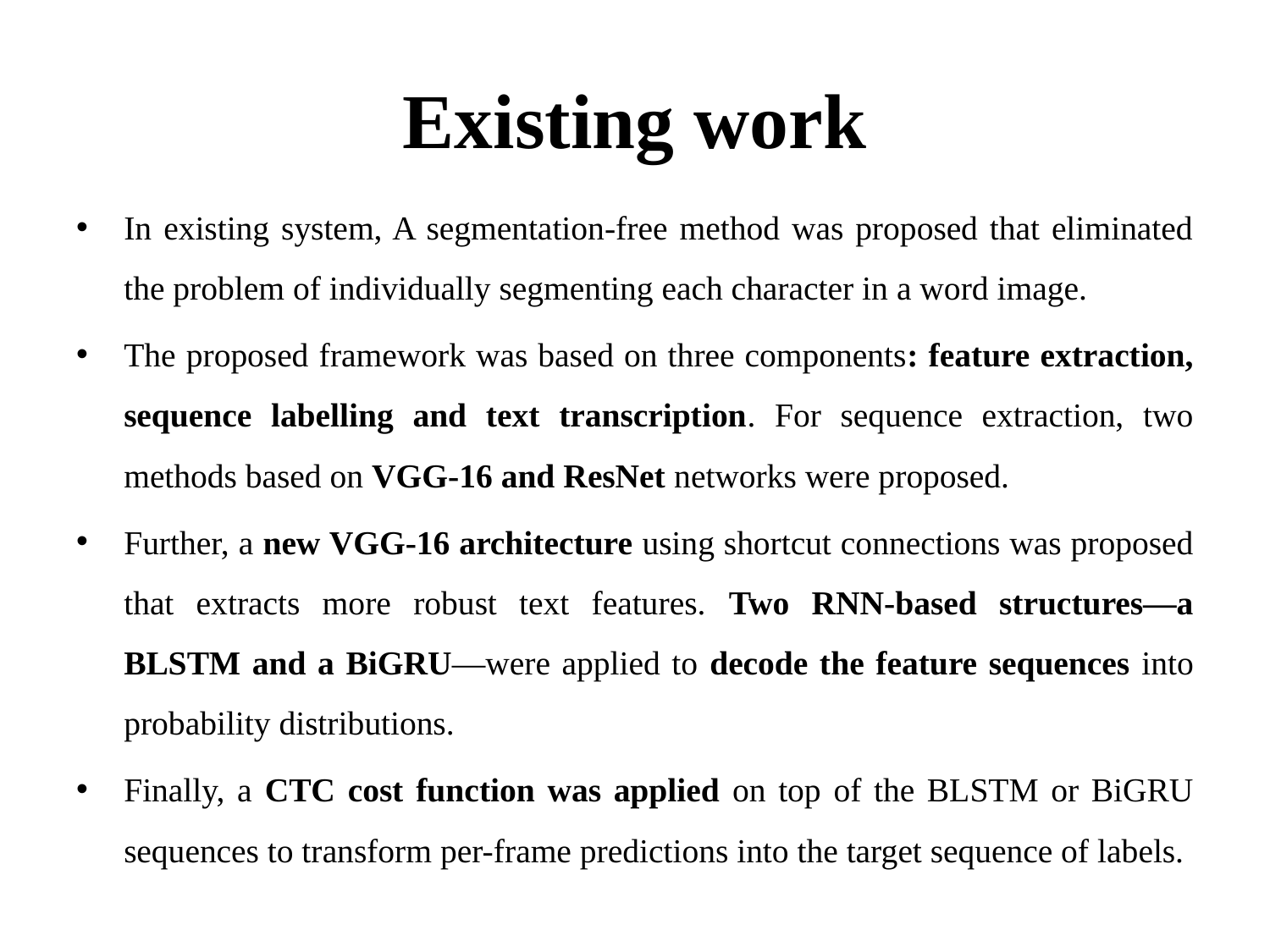

# Existing work
In existing system, A segmentation-free method was proposed that eliminated the problem of individually segmenting each character in a word image.
The proposed framework was based on three components: feature extraction, sequence labelling and text transcription. For sequence extraction, two methods based on VGG-16 and ResNet networks were proposed.
Further, a new VGG-16 architecture using shortcut connections was proposed that extracts more robust text features. Two RNN-based structures—a BLSTM and a BiGRU—were applied to decode the feature sequences into probability distributions.
Finally, a CTC cost function was applied on top of the BLSTM or BiGRU sequences to transform per-frame predictions into the target sequence of labels.